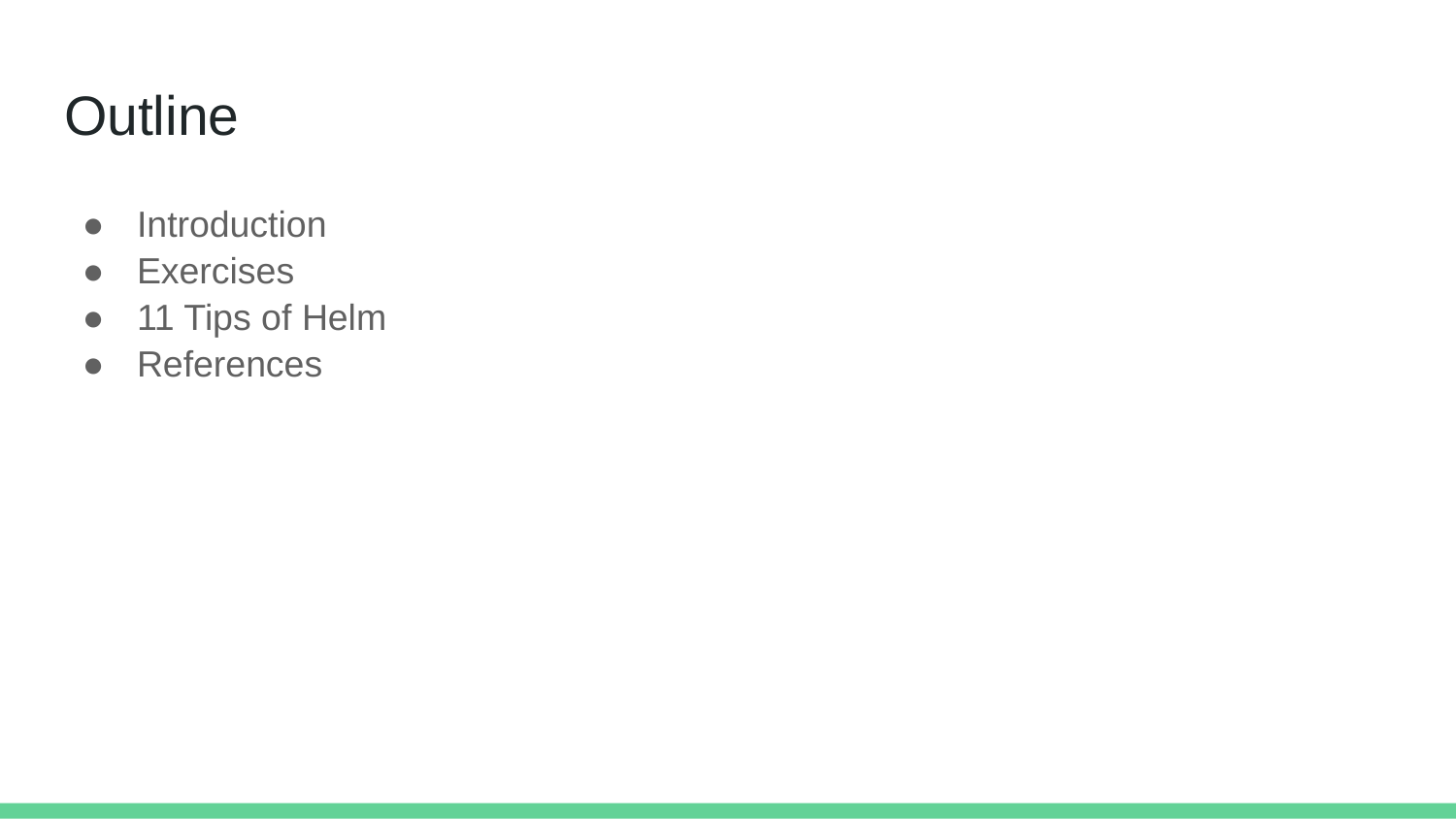

# Outline
Introduction
Exercises
11 Tips of Helm
References